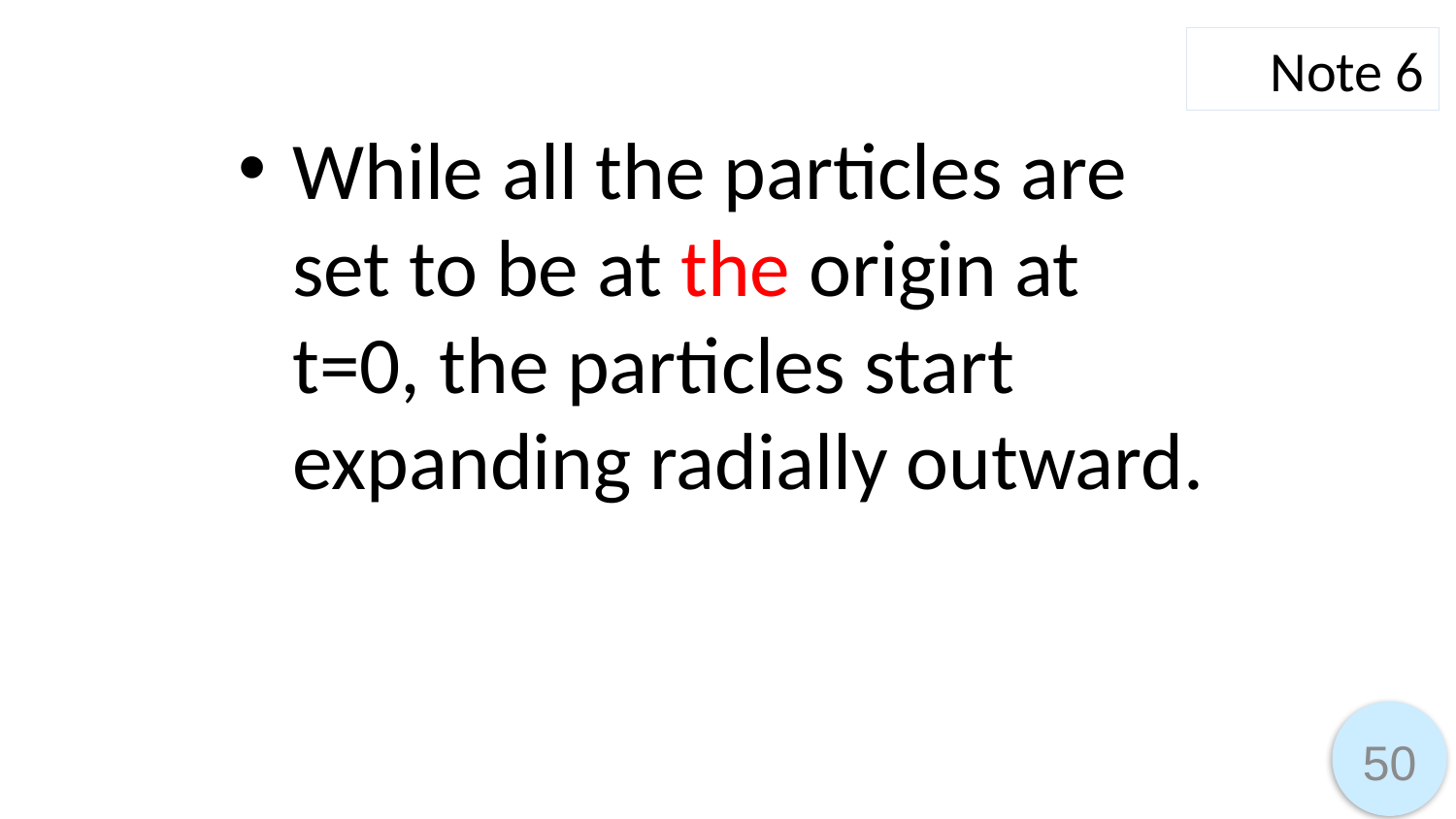

Note 6
While all the particles are set to be at the origin at t=0, the particles start expanding radially outward.
50